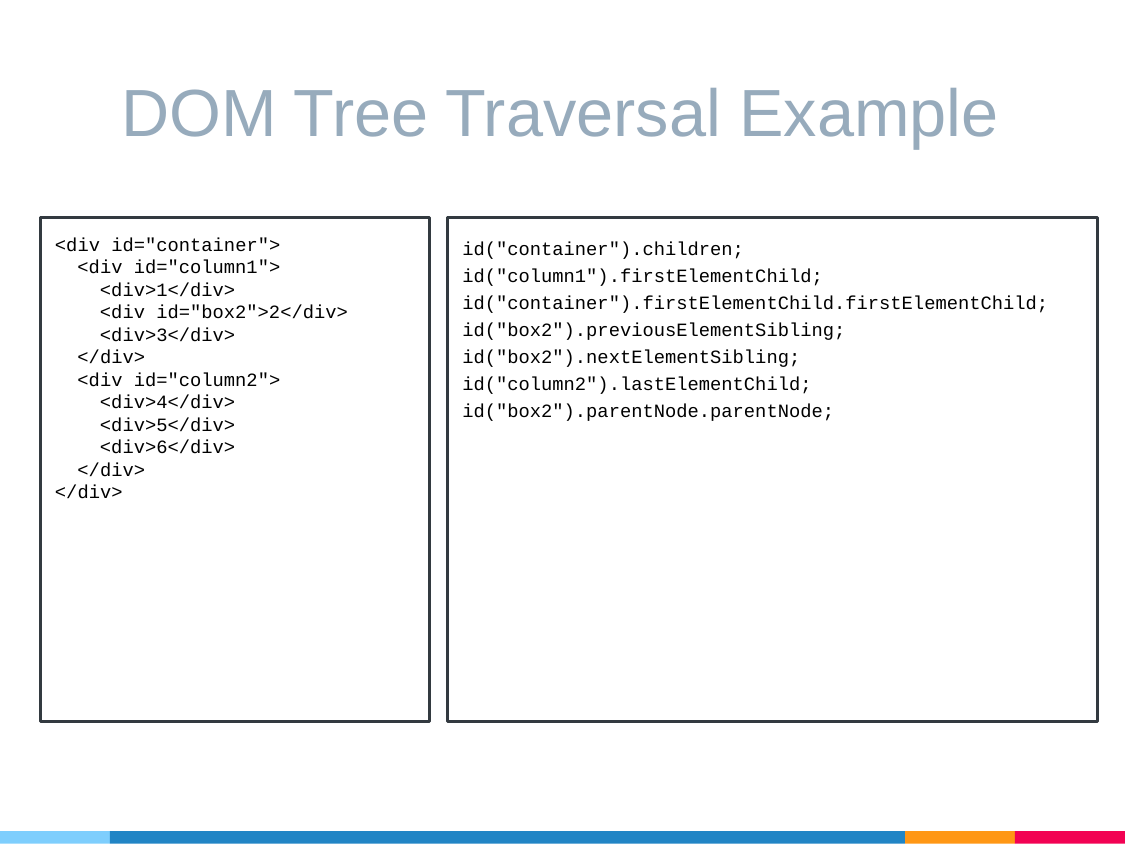

# DOM Tree Traversal Example
<div id="container">
  <div id="column1">
    <div>1</div>
    <div id="box2">2</div>
    <div>3</div>
  </div>
  <div id="column2">
    <div>4</div>
    <div>5</div>
    <div>6</div>
  </div>
</div>
id("container").children;
id("column1").firstElementChild;
id("container").firstElementChild.firstElementChild;
id("box2").previousElementSibling;
id("box2").nextElementSibling;
id("column2").lastElementChild;
id("box2").parentNode.parentNode;